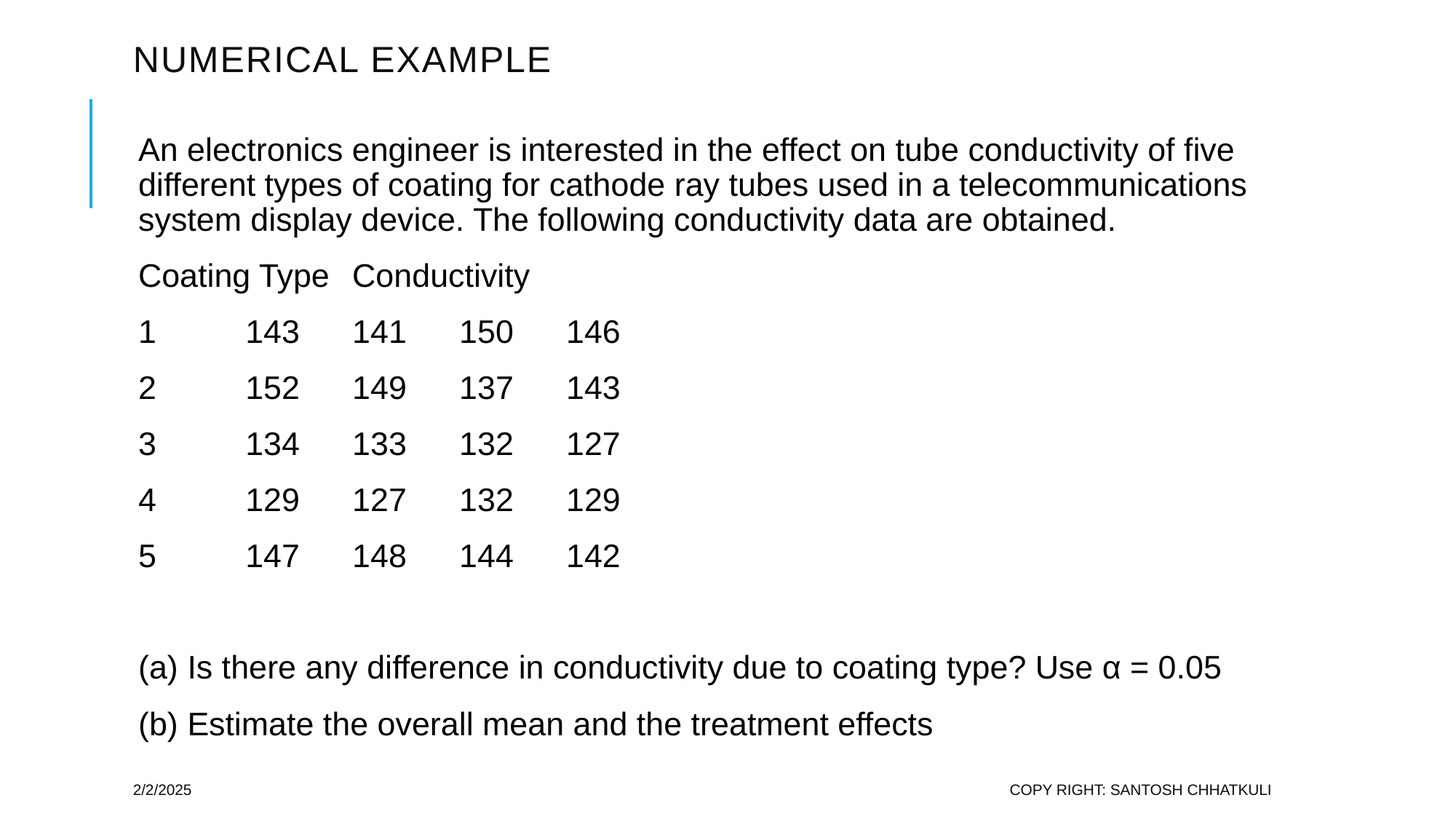

# Numerical example
An electronics engineer is interested in the effect on tube conductivity of five different types of coating for cathode ray tubes used in a telecommunications system display device. The following conductivity data are obtained.
Coating Type 	Conductivity
1		143	141	150	146
2		152	149	137	143
3		134	133	132	127
4		129	127	132	129
5		147	148	144	142

(a) Is there any difference in conductivity due to coating type? Use α = 0.05
(b) Estimate the overall mean and the treatment effects

2/2/2025
Copy Right: Santosh Chhatkuli